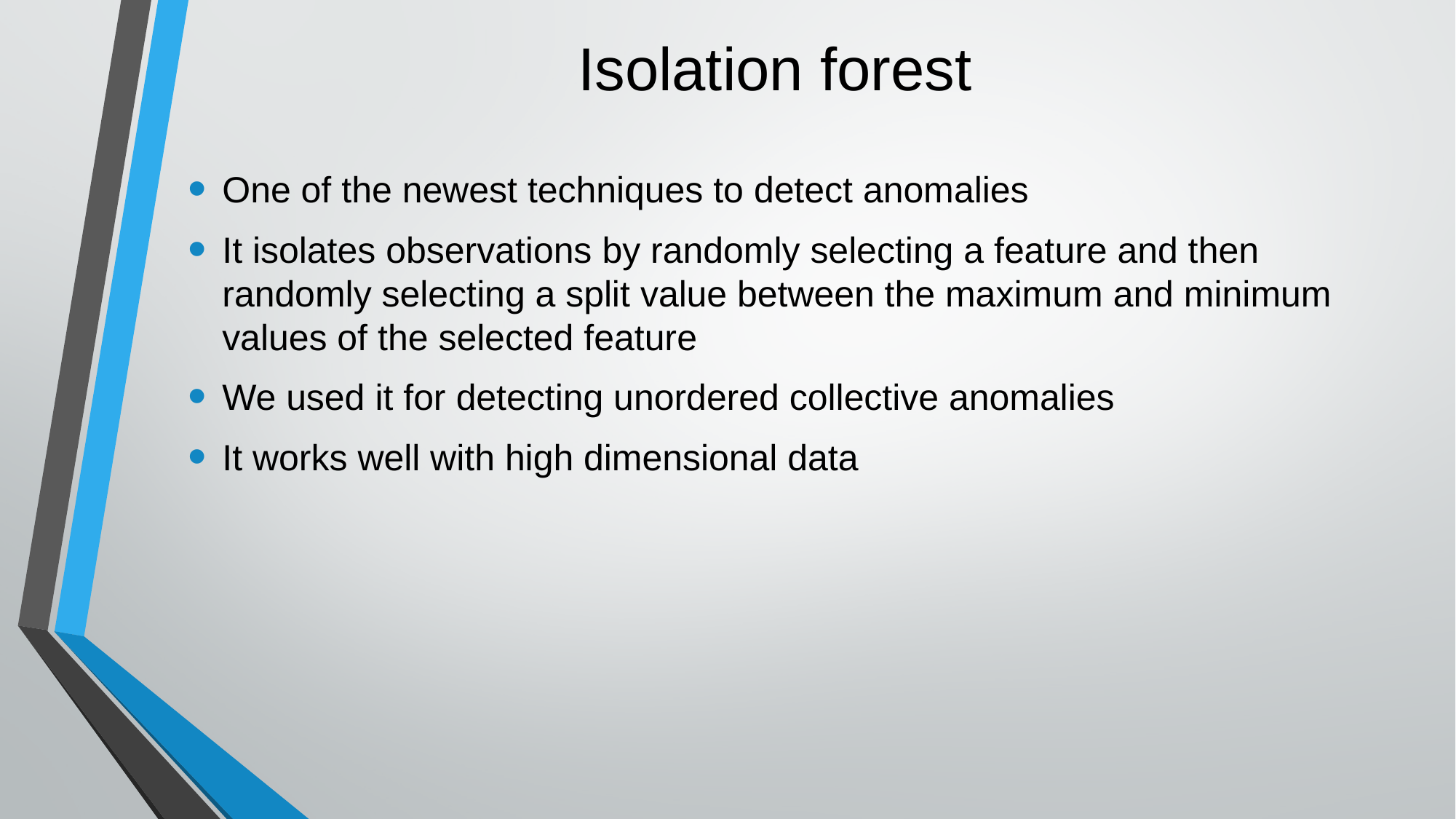

# Isolation forest
One of the newest techniques to detect anomalies
It isolates observations by randomly selecting a feature and then randomly selecting a split value between the maximum and minimum values of the selected feature
We used it for detecting unordered collective anomalies
It works well with high dimensional data